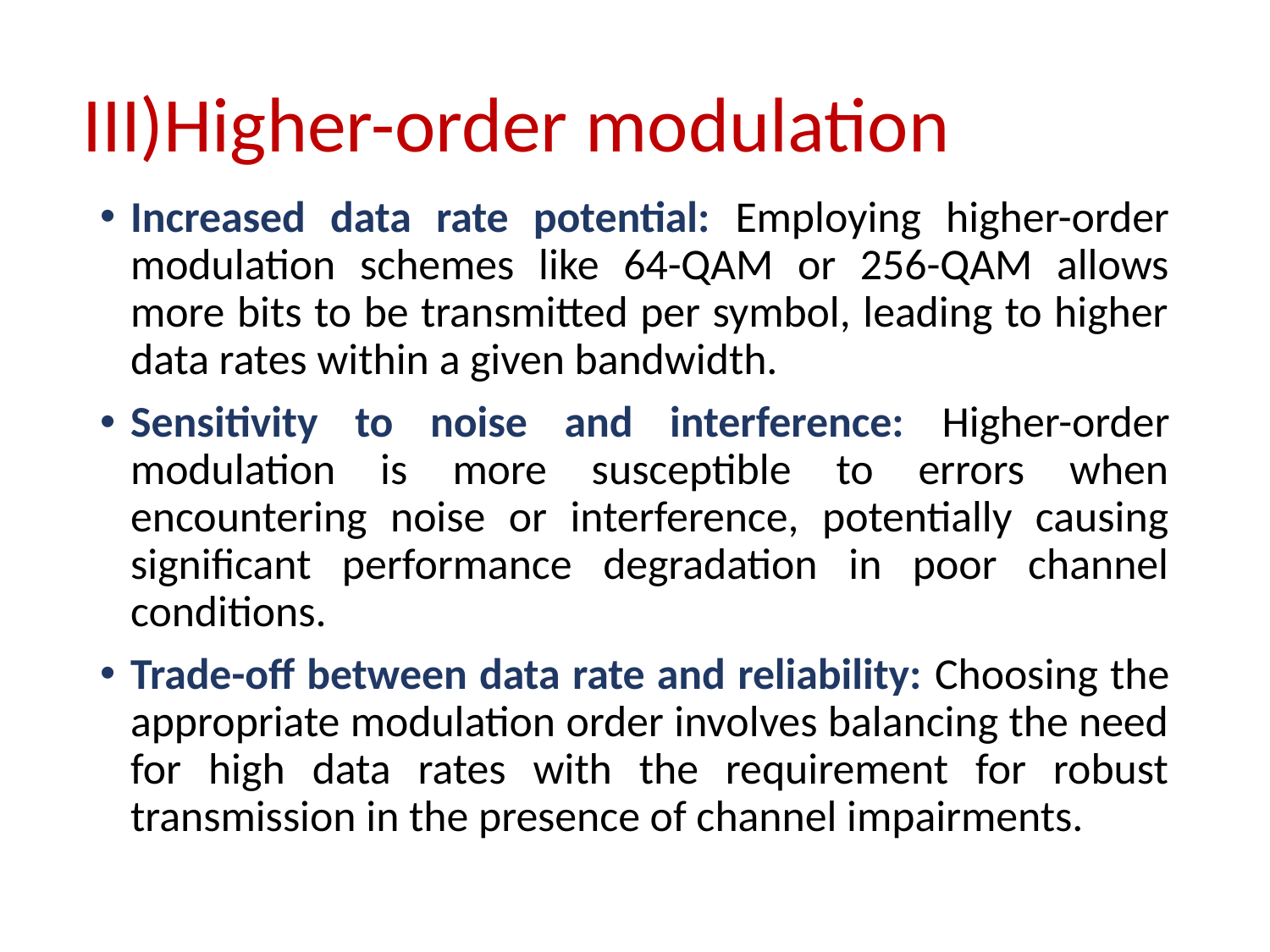

# III)Higher-order modulation
Increased data rate potential: Employing higher-order modulation schemes like 64-QAM or 256-QAM allows more bits to be transmitted per symbol, leading to higher data rates within a given bandwidth.
Sensitivity to noise and interference: Higher-order modulation is more susceptible to errors when encountering noise or interference, potentially causing significant performance degradation in poor channel conditions.
Trade-off between data rate and reliability: Choosing the appropriate modulation order involves balancing the need for high data rates with the requirement for robust transmission in the presence of channel impairments.